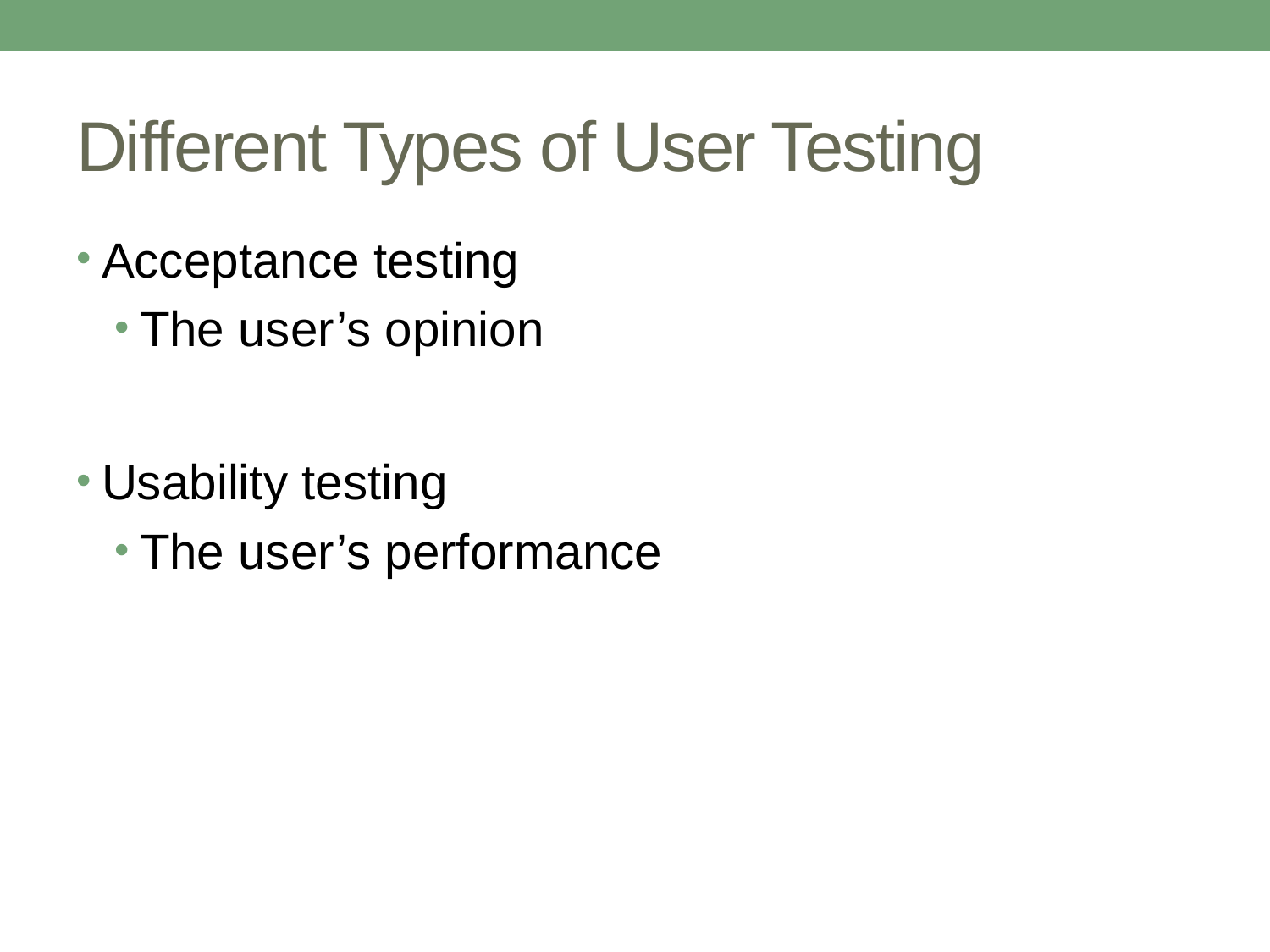

# Different Types of User Testing
Acceptance testing
The user’s opinion

Usability testing
The user’s performance